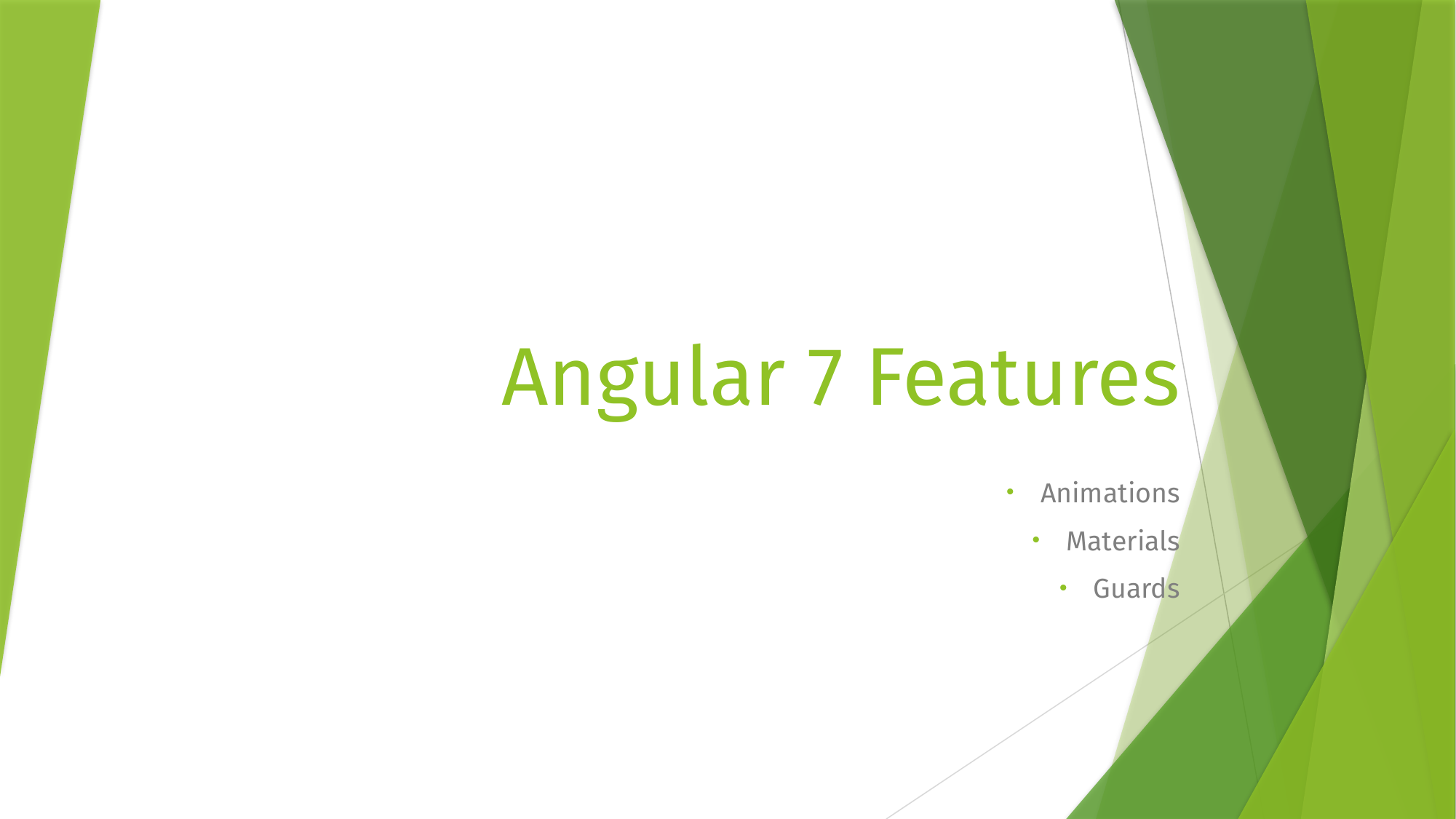

# Angular 7 Features
Animations
Materials
Guards